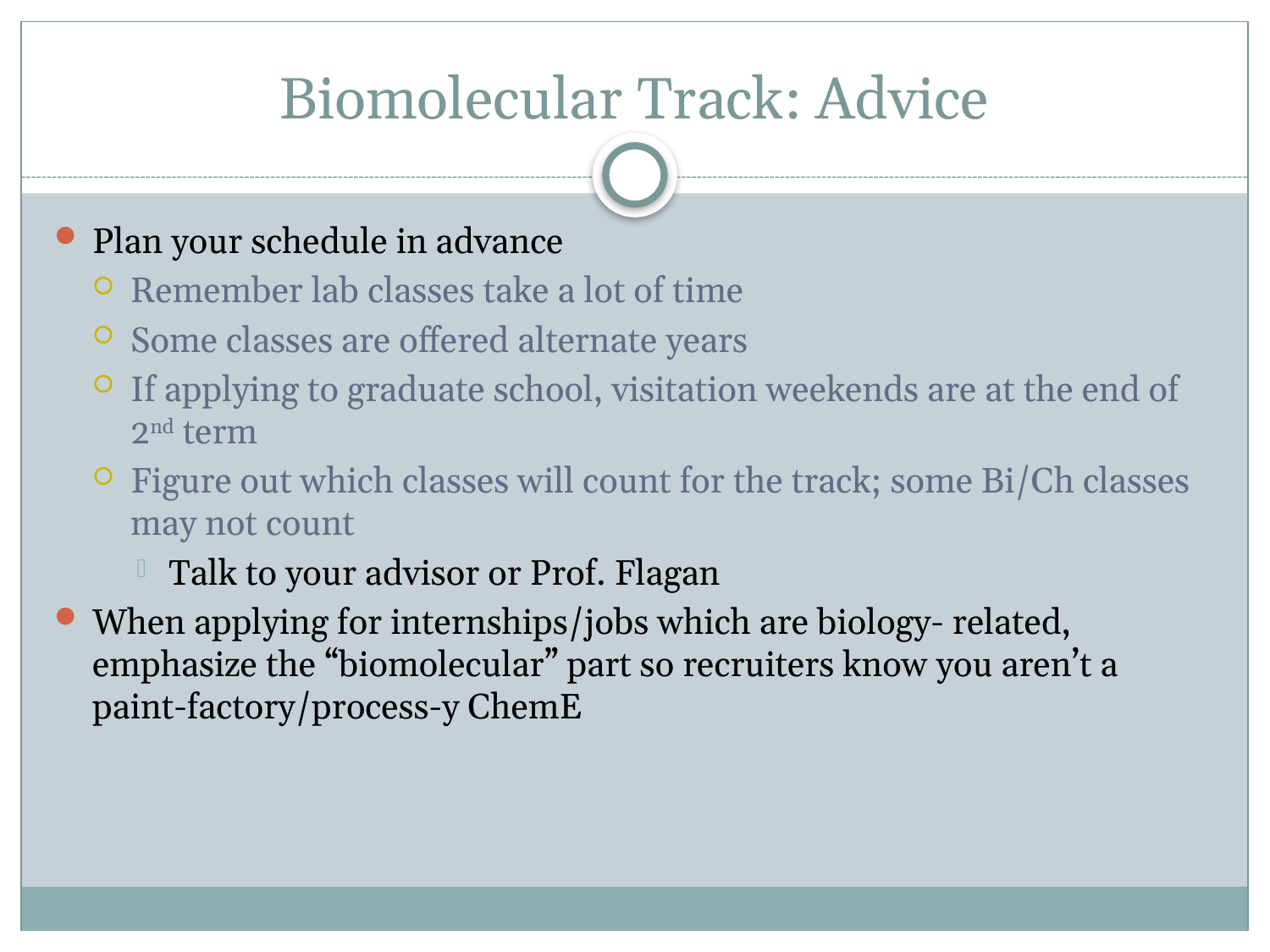

# Biomolecular Track: Advice
Plan your schedule in advance
Remember lab classes take a lot of time
Some classes are offered alternate years
If applying to graduate school, visitation weekends are at the end of 2nd term
Figure out which classes will count for the track; some Bi/Ch classes may not count
Talk to your advisor or Prof. Flagan
When applying for internships/jobs which are biology- related, emphasize the “biomolecular” part so recruiters know you aren’t a paint-factory/process-y ChemE